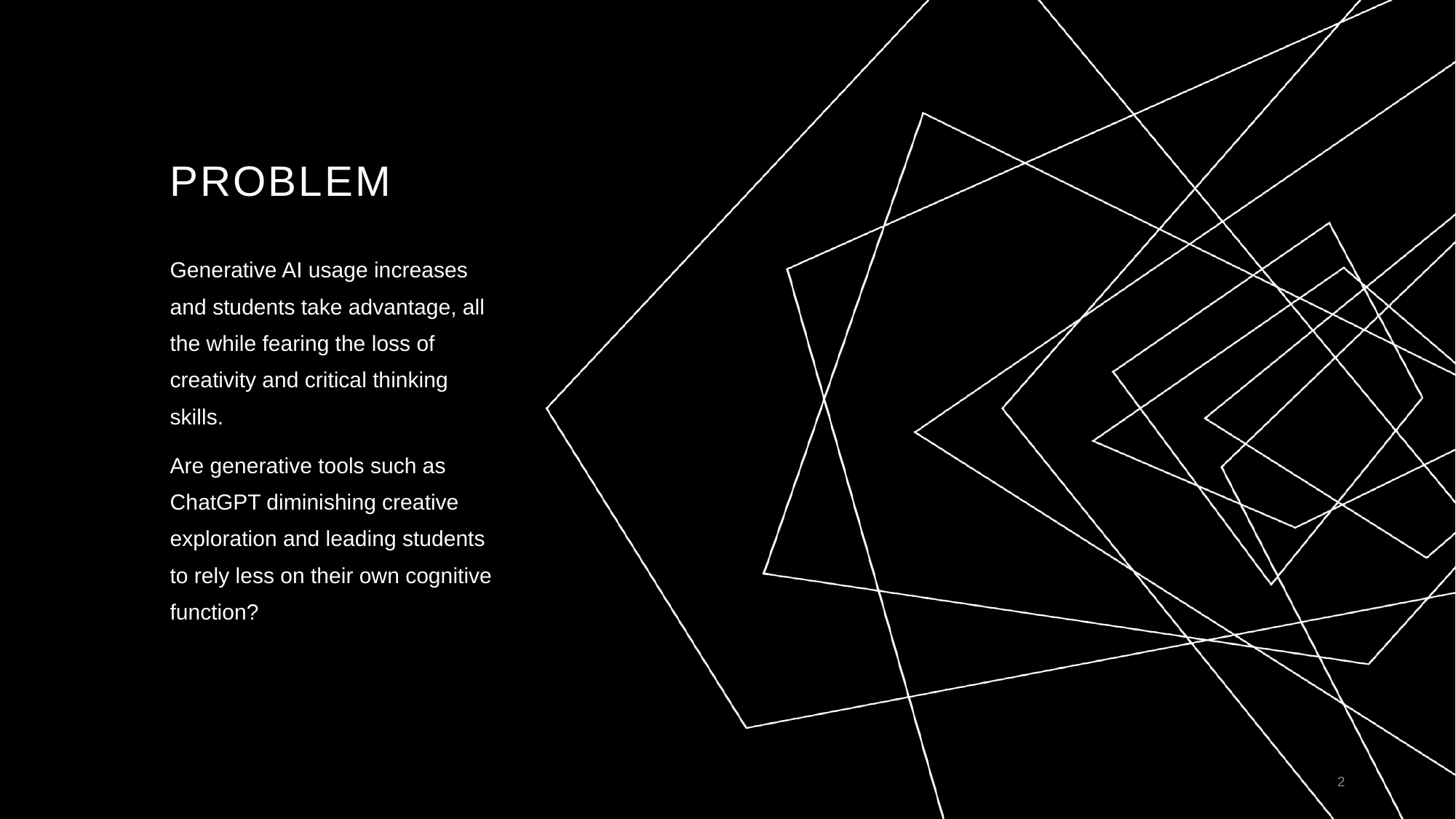

# Problem
Generative AI usage increases and students take advantage, all the while fearing the loss of creativity and critical thinking skills.
Are generative tools such as ChatGPT diminishing creative exploration and leading students to rely less on their own cognitive function?

2